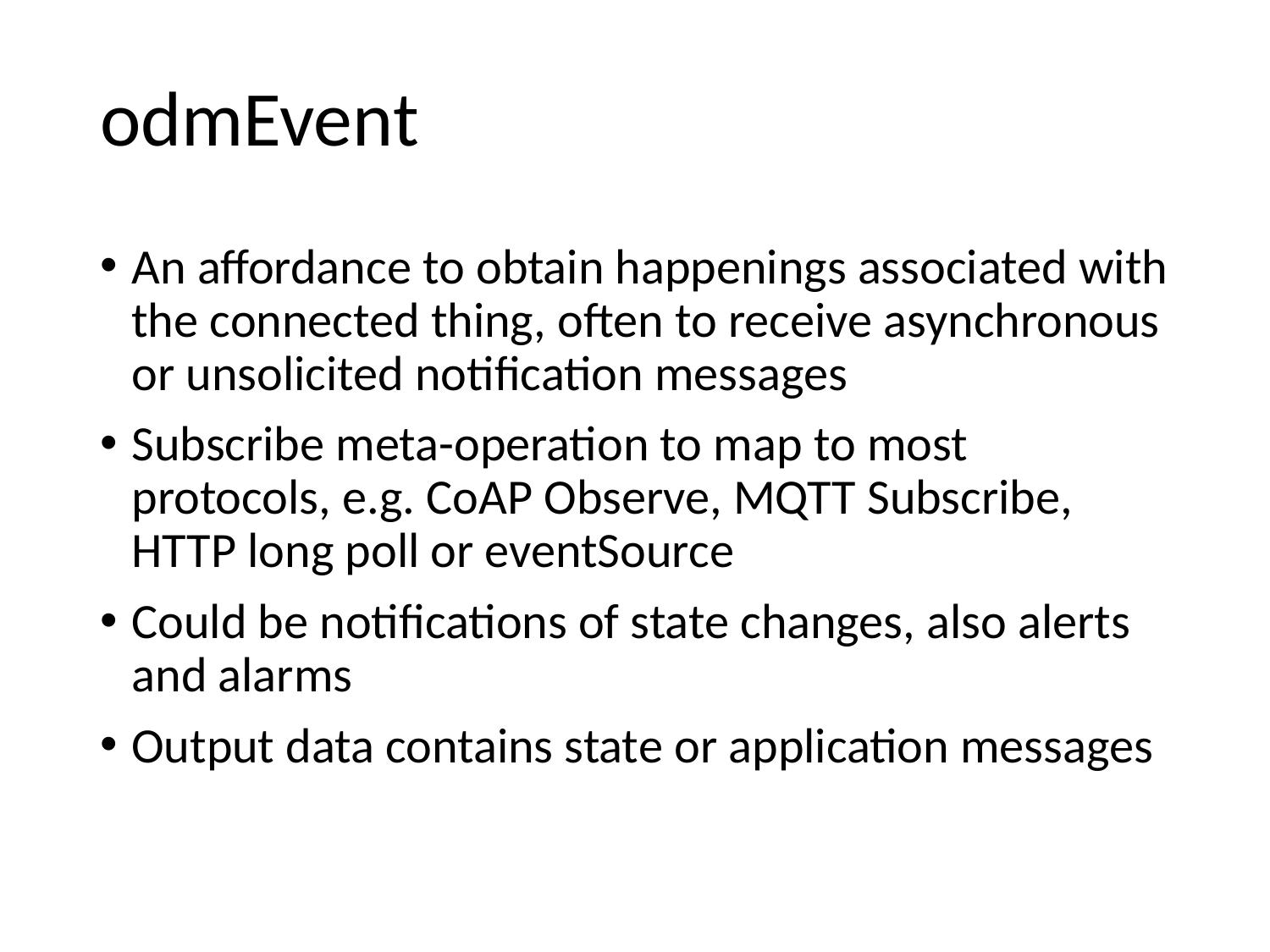

# odmEvent
An affordance to obtain happenings associated with the connected thing, often to receive asynchronous or unsolicited notification messages
Subscribe meta-operation to map to most protocols, e.g. CoAP Observe, MQTT Subscribe, HTTP long poll or eventSource
Could be notifications of state changes, also alerts and alarms
Output data contains state or application messages